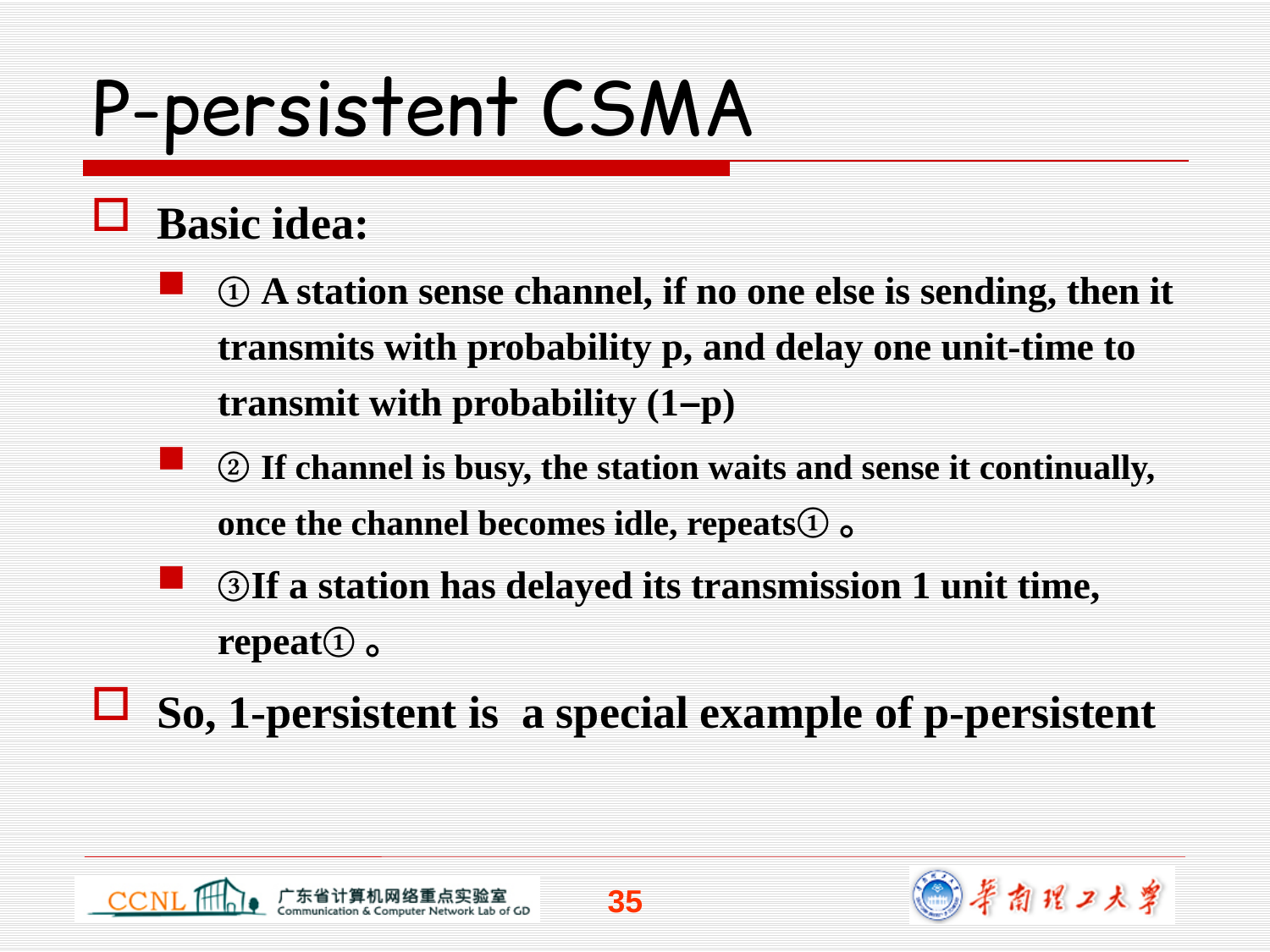

# P-persistent CSMA
Basic idea:
① A station sense channel, if no one else is sending, then it transmits with probability p, and delay one unit-time to transmit with probability (1–p)
② If channel is busy, the station waits and sense it continually, once the channel becomes idle, repeats①。
③If a station has delayed its transmission 1 unit time, repeat①。
So, 1-persistent is  a special example of p-persistent